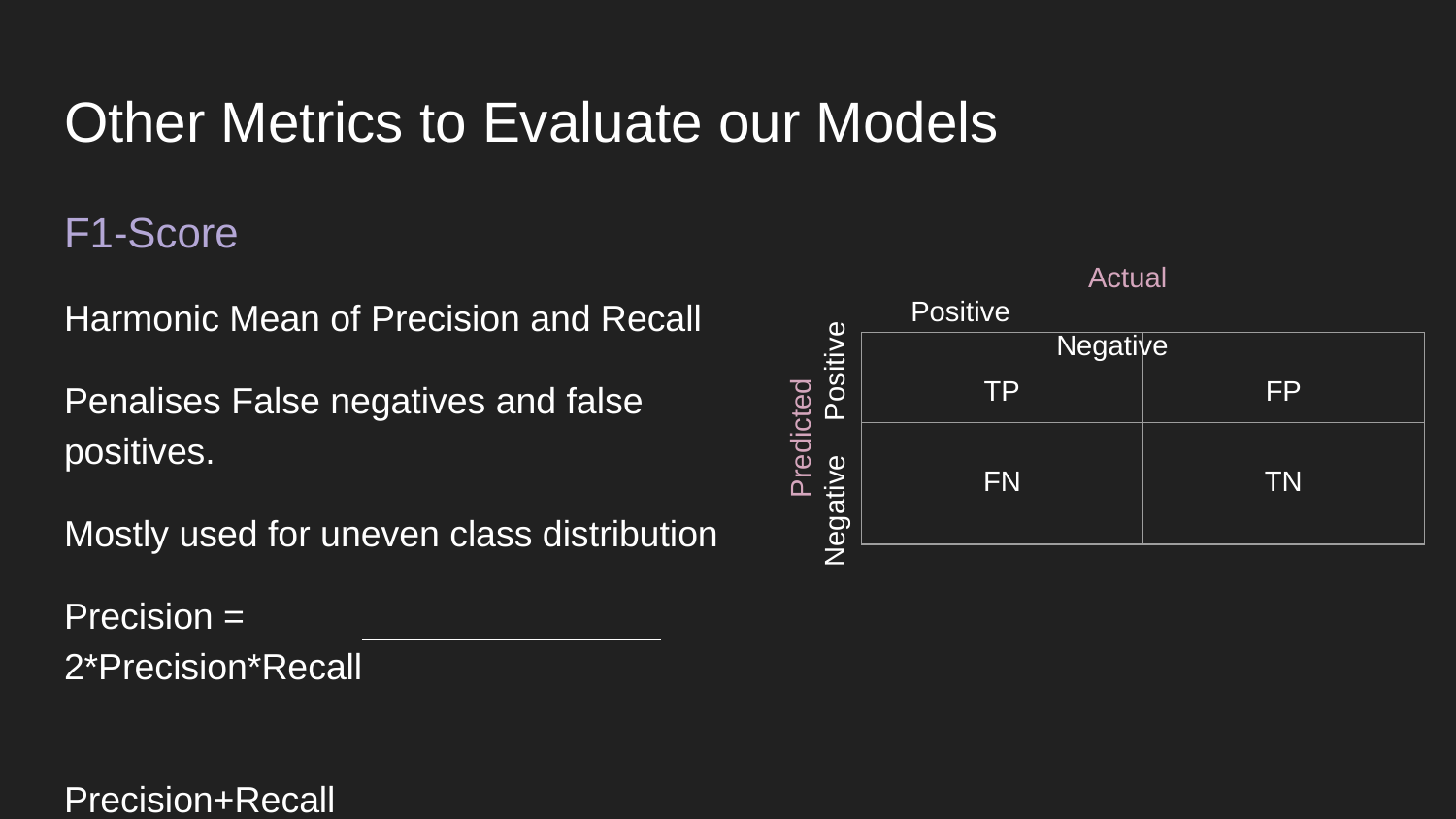

# Other Metrics to Evaluate our Models
F1-Score
Harmonic Mean of Precision and Recall
Penalises False negatives and false positives.
Mostly used for uneven class distribution
Precision = 		2*Precision*Recall
				    Precision+Recall

Actual
Positive			Negative
| TP | FP |
| --- | --- |
| FN | TN |
Predicted
Negative	Positive